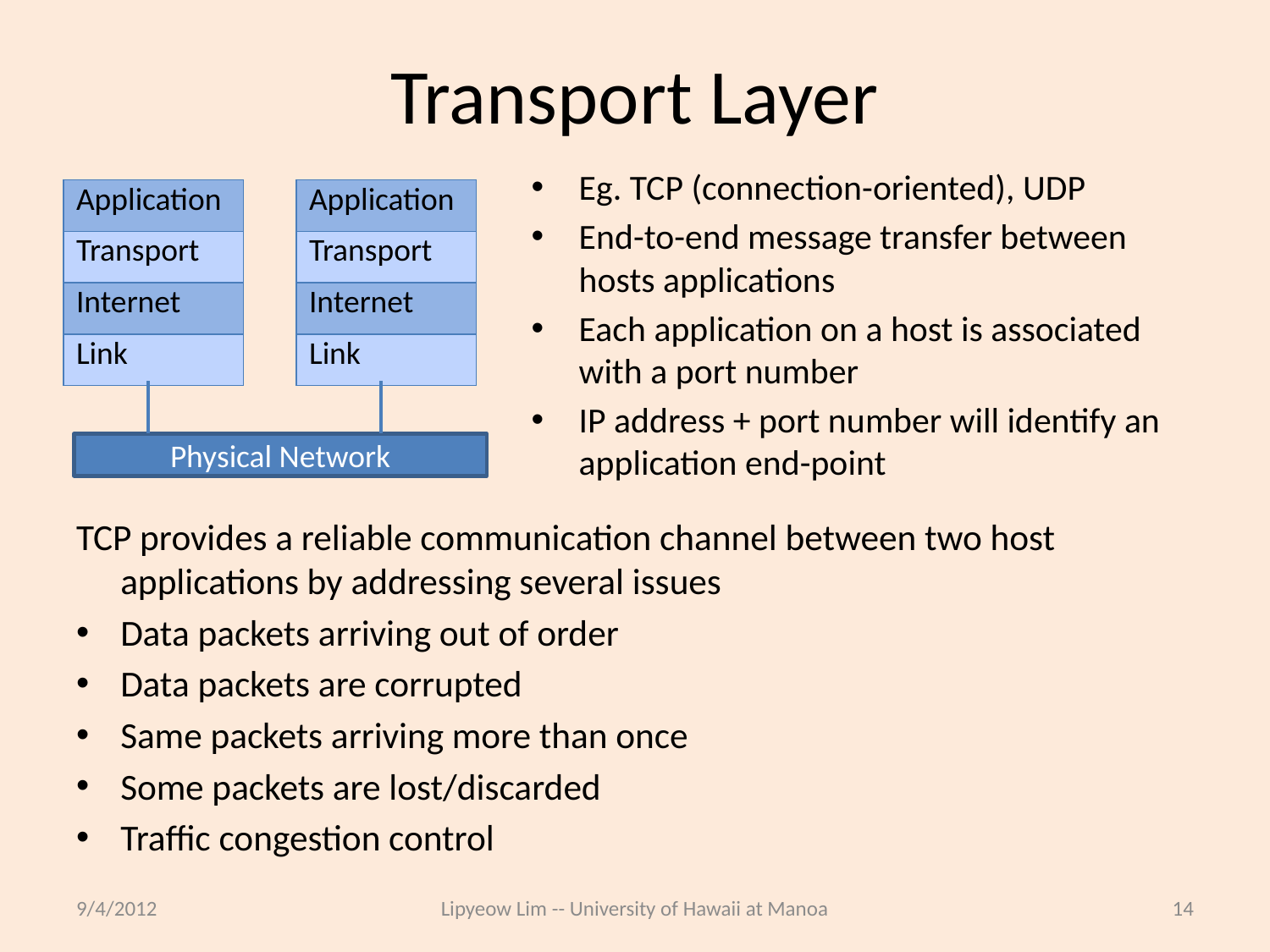

# Transport Layer
Eg. TCP (connection-oriented), UDP
End-to-end message transfer between hosts applications
Each application on a host is associated with a port number
IP address + port number will identify an application end-point
| Application |
| --- |
| Transport |
| Internet |
| Link |
| Application |
| --- |
| Transport |
| Internet |
| Link |
Physical Network
TCP provides a reliable communication channel between two host applications by addressing several issues
Data packets arriving out of order
Data packets are corrupted
Same packets arriving more than once
Some packets are lost/discarded
Traffic congestion control
9/4/2012
Lipyeow Lim -- University of Hawaii at Manoa
14